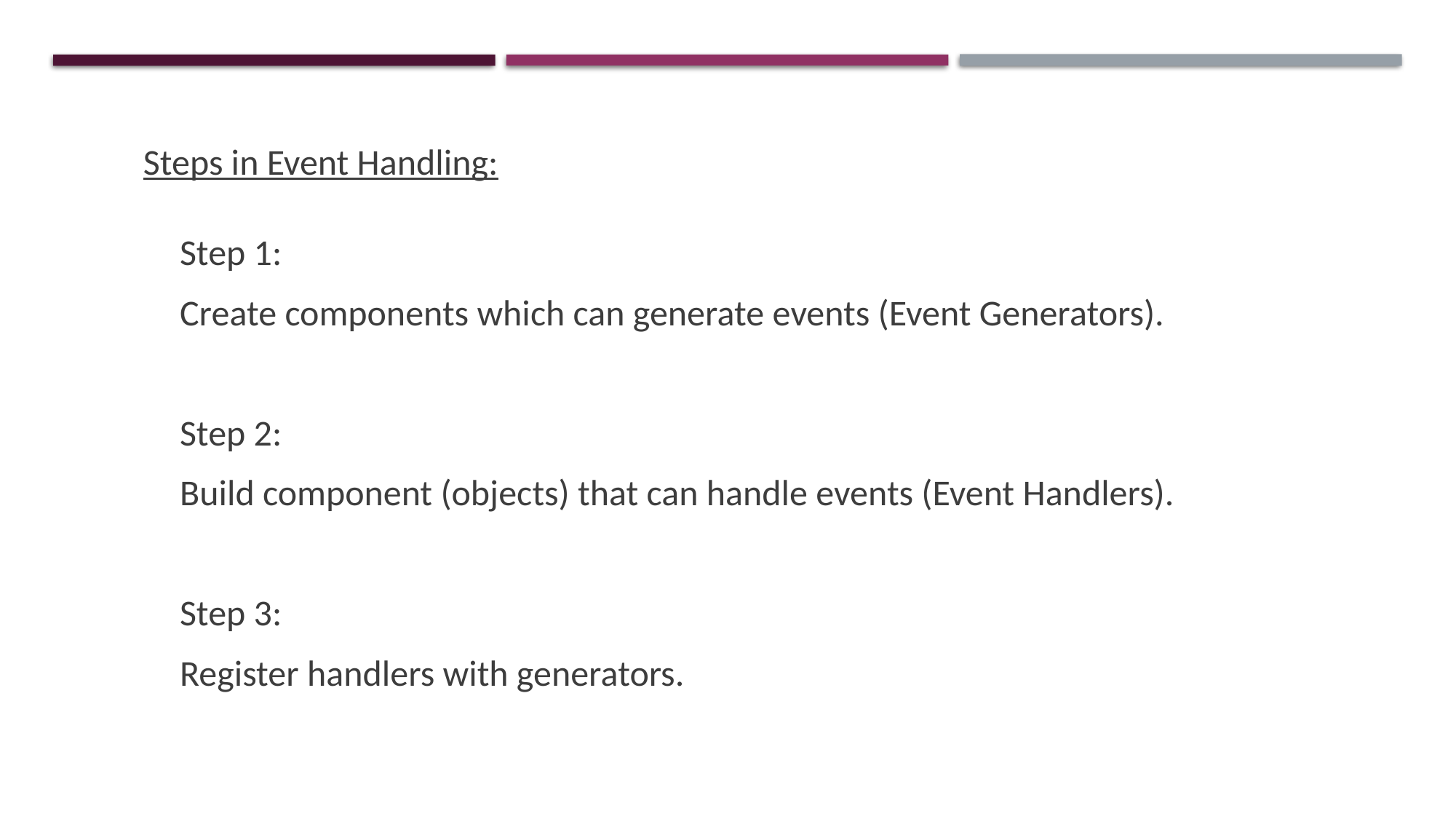

Steps in Event Handling:

  	Step 1:
	Create components which can generate events (Event Generators).

	Step 2:
	Build component (objects) that can handle events (Event Handlers).

	Step 3:
	Register handlers with generators.